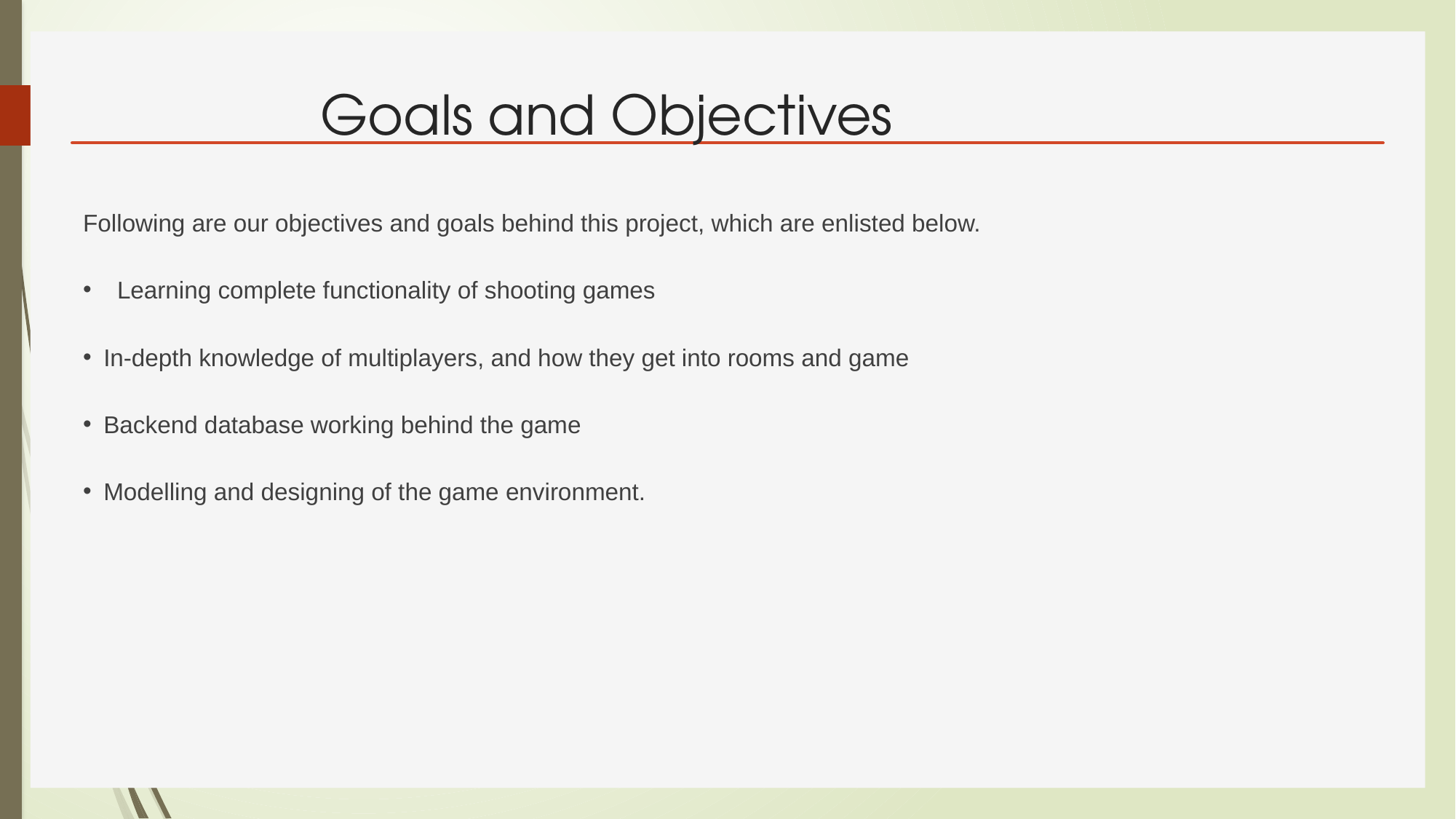

# Goals and Objectives
Following are our objectives and goals behind this project, which are enlisted below.
Learning complete functionality of shooting games
In-depth knowledge of multiplayers, and how they get into rooms and game
Backend database working behind the game
Modelling and designing of the game environment.